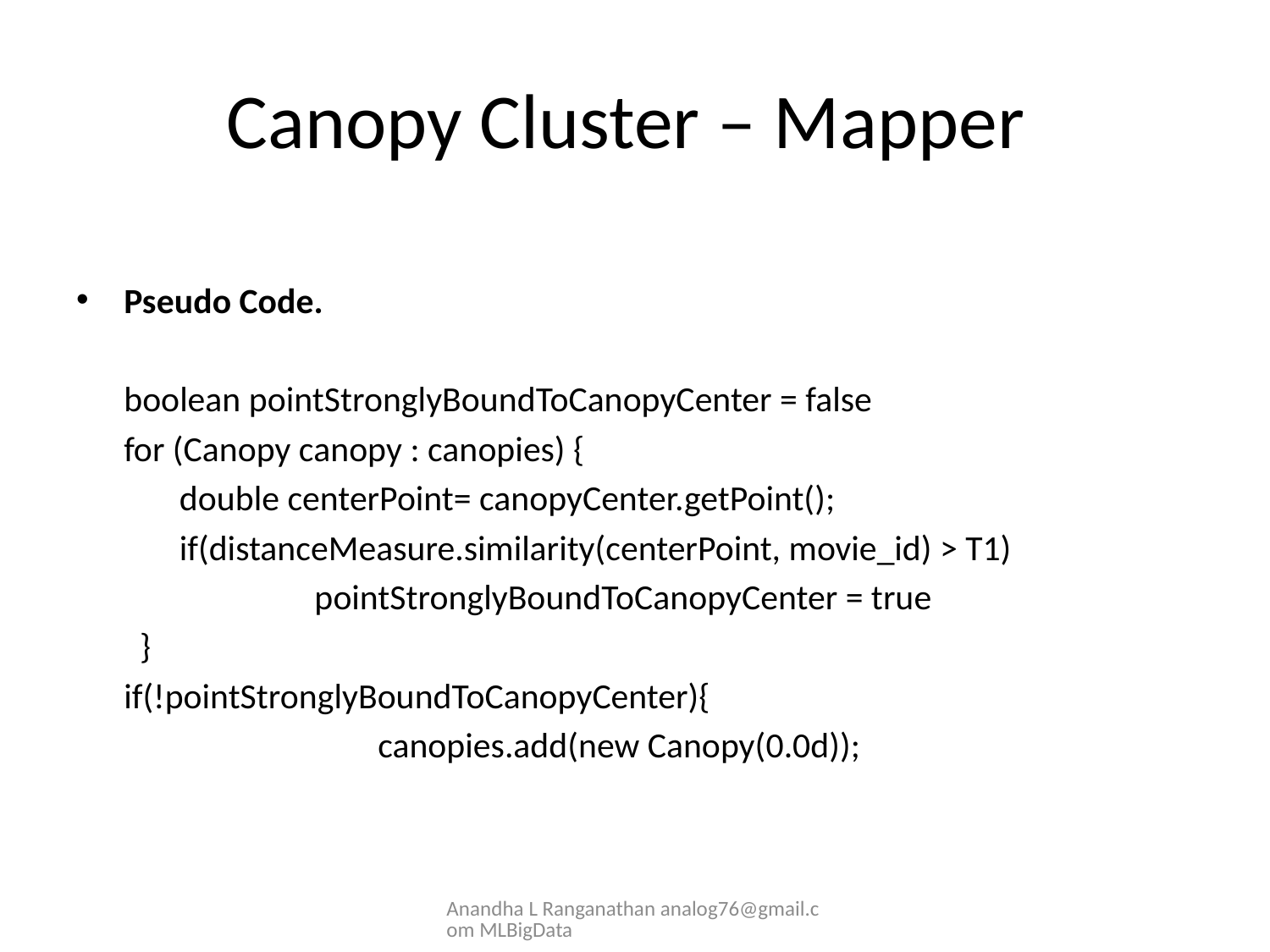

# Canopy Cluster – Mapper

Pseudo Code.

	boolean pointStronglyBoundToCanopyCenter = false
	for (Canopy canopy : canopies) {
	double centerPoint= canopyCenter.getPoint();
	if(distanceMeasure.similarity(centerPoint, movie_id) > T1)
		 pointStronglyBoundToCanopyCenter = true
}
	if(!pointStronglyBoundToCanopyCenter){
			canopies.add(new Canopy(0.0d));

Anandha L Ranganathan analog76@gmail.com MLBigData